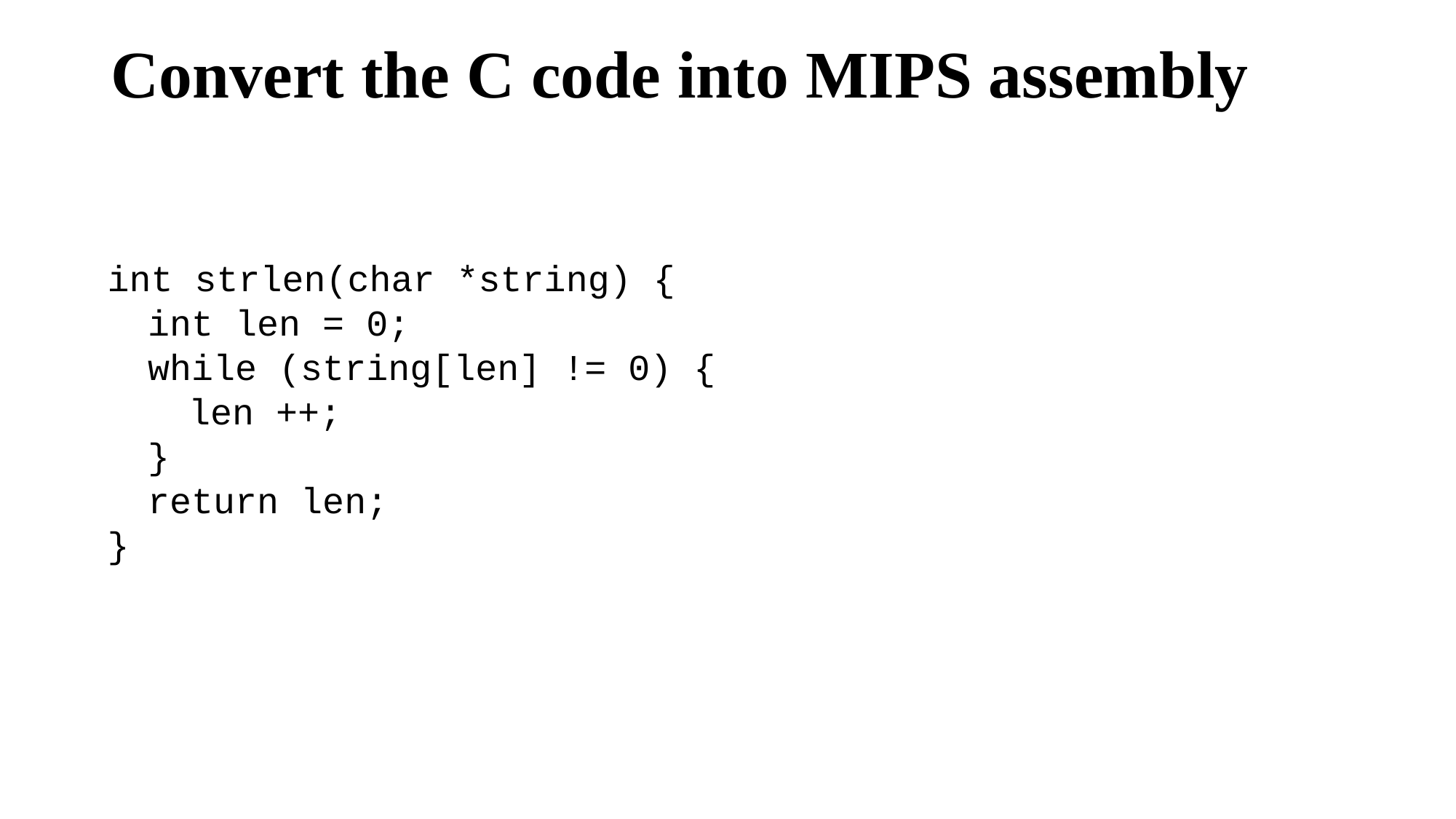

# Convert the C code into MIPS assembly

int strlen(char *string) {
	int len = 0;
	while (string[len] != 0) {
		len ++;
	}
	return len;
}